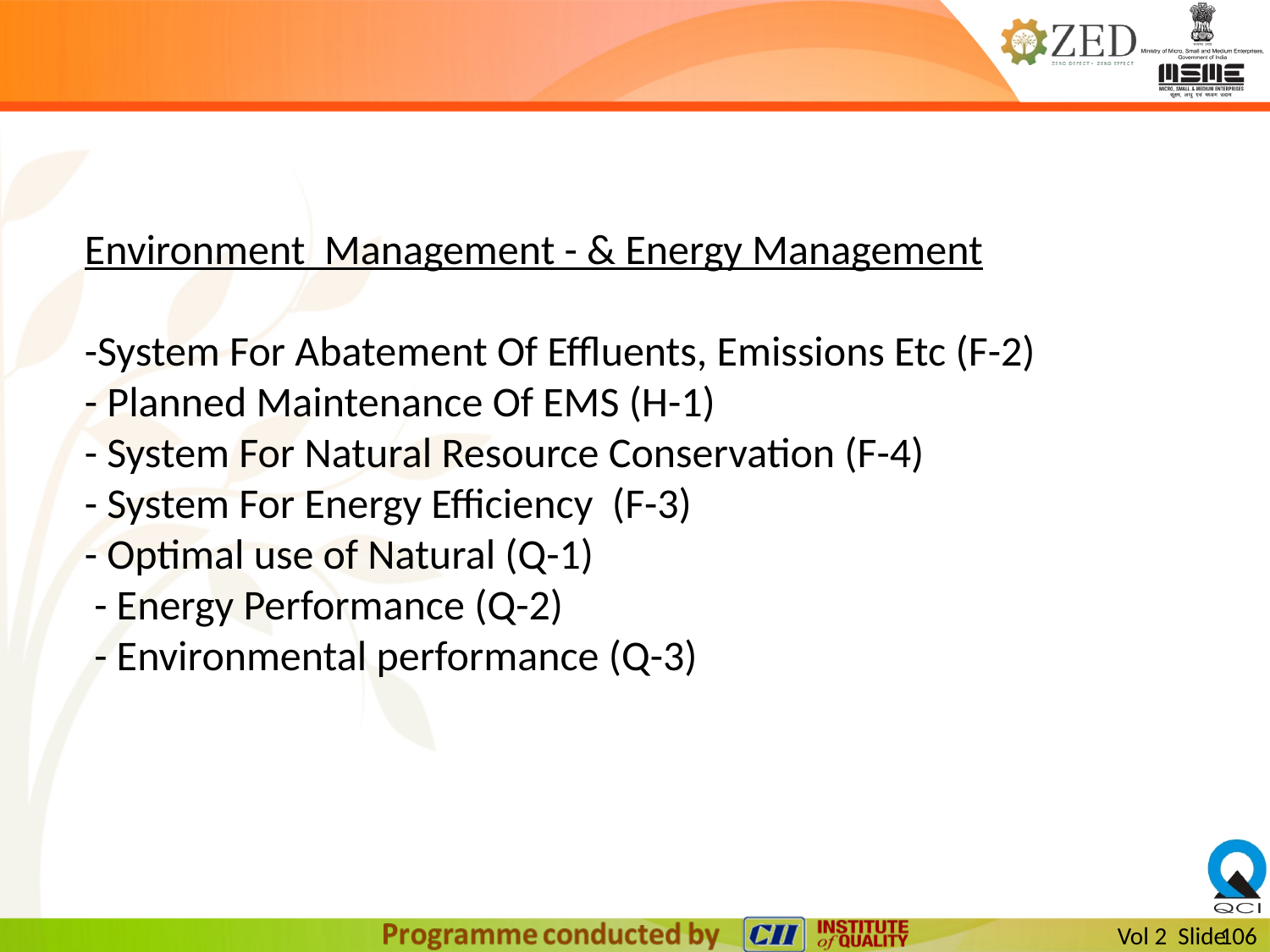

Environment  Management - & Energy Management

-System For Abatement Of Effluents, Emissions Etc (F-2)
- Planned Maintenance Of EMS (H-1)
- System For Natural Resource Conservation (F-4)
- System For Energy Efficiency  (F-3)
- Optimal use of Natural (Q-1)
 - Energy Performance (Q-2)
 - Environmental performance (Q-3)